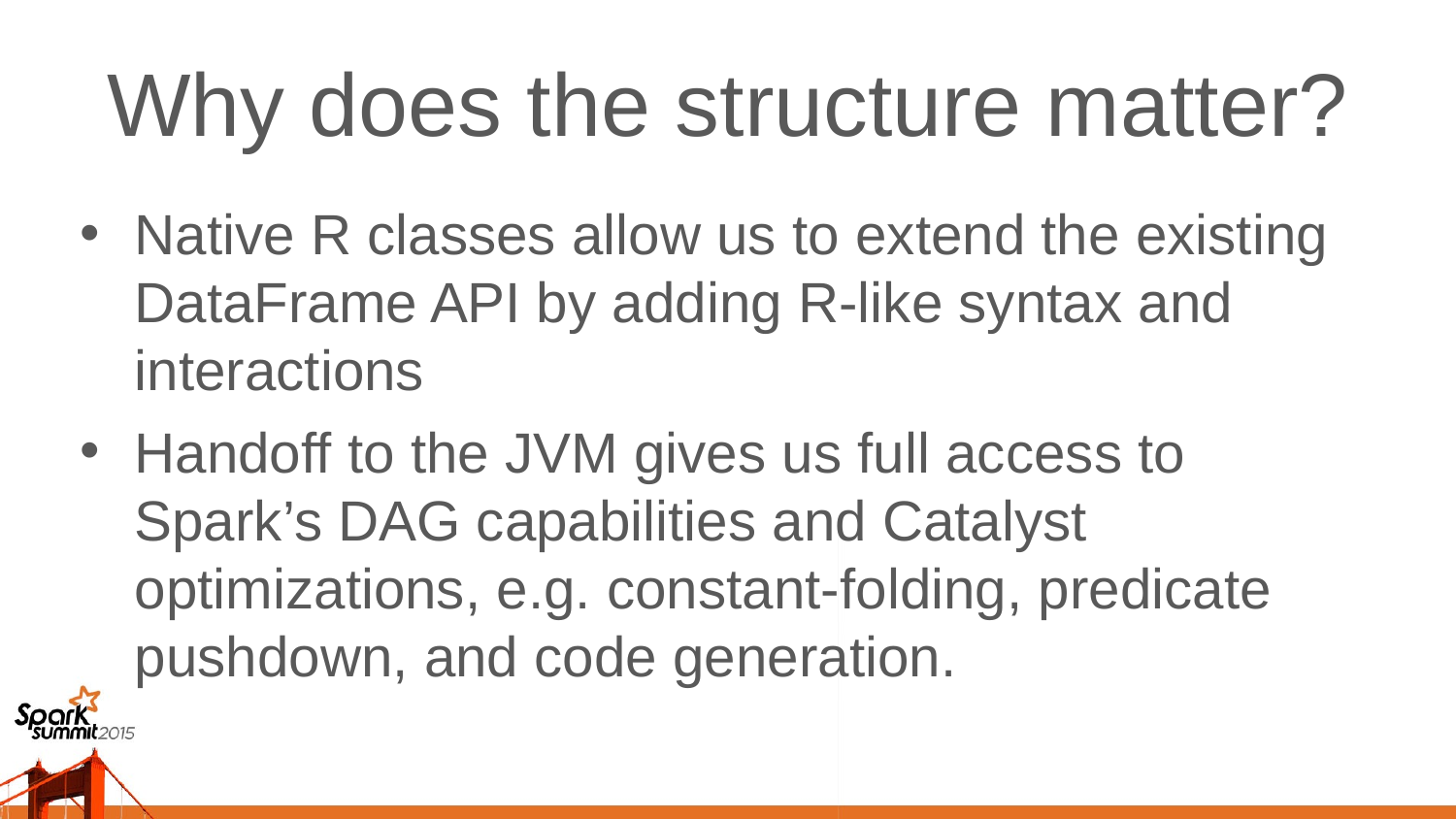

# Why does the structure matter?
Native R classes allow us to extend the existing DataFrame API by adding R-like syntax and interactions
Handoff to the JVM gives us full access to Spark’s DAG capabilities and Catalyst optimizations, e.g. constant-folding, predicate pushdown, and code generation.
27